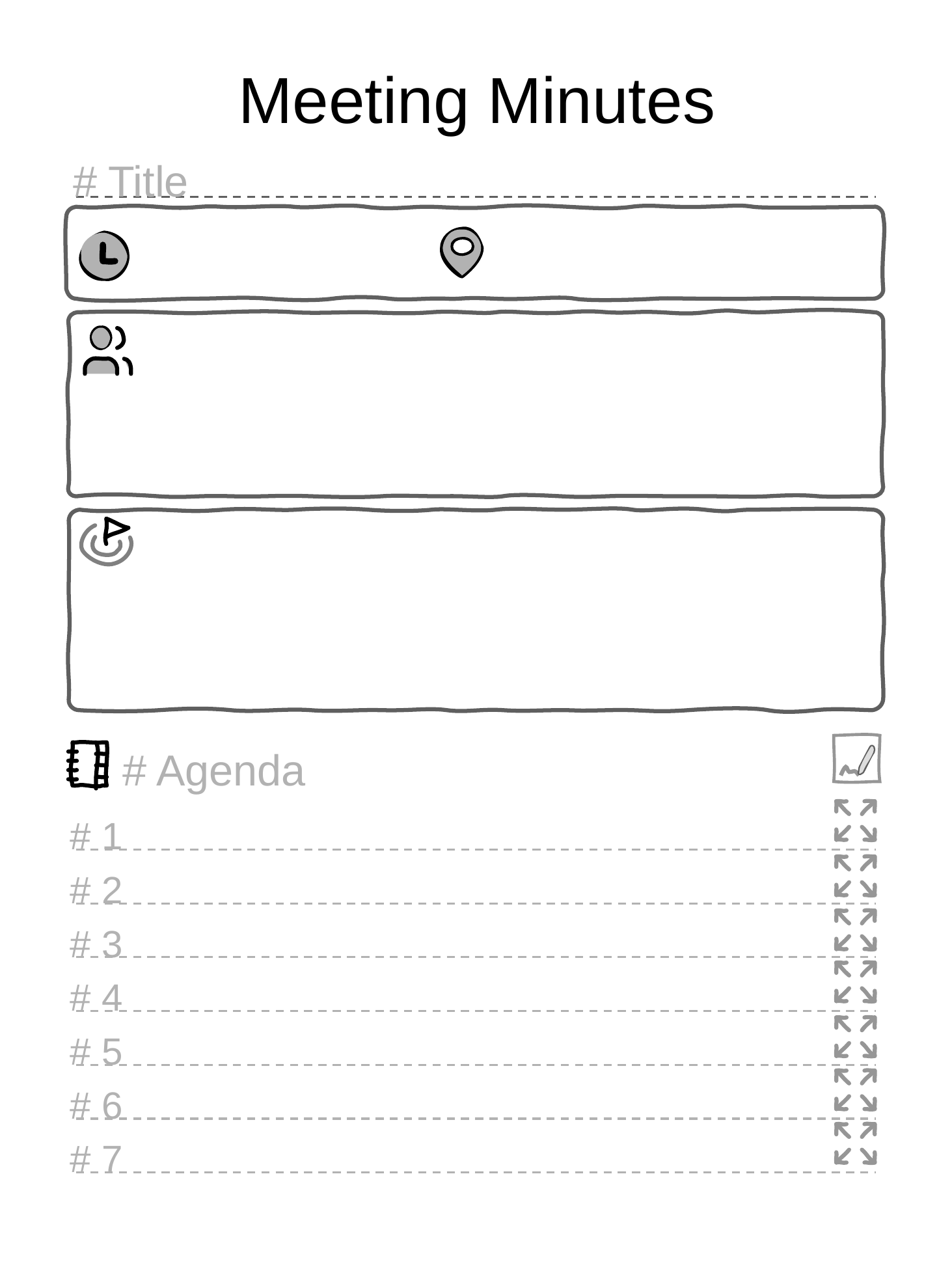

# Agenda
Meeting Minutes
# Title

# Agenda

# 1

# 2

# 3

# 4

# 5

# 6

# 7